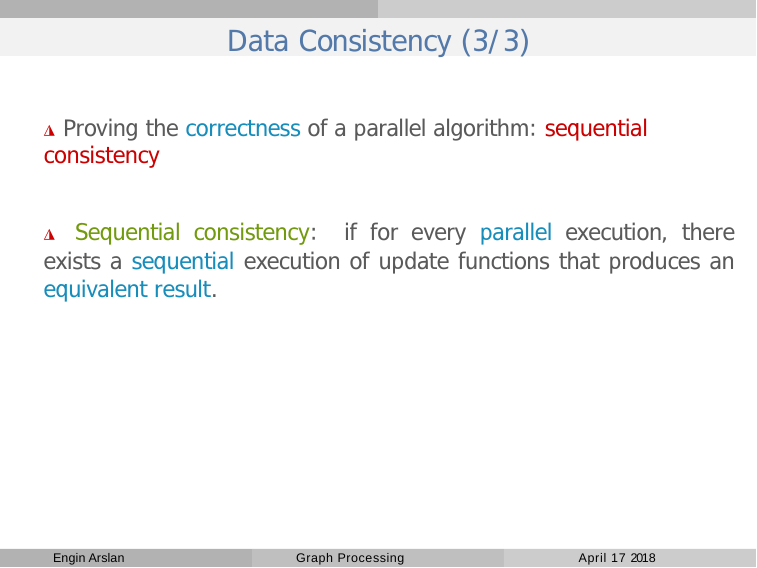

# Data Consistency (3/3)
◮  Proving the correctness of a parallel algorithm: sequential consistency

◮  Sequential consistency:  if for every parallel execution, there exists a sequential execution of update functions that produces an equivalent result.

Engin Arslan
Graph Processing
April 17 2018